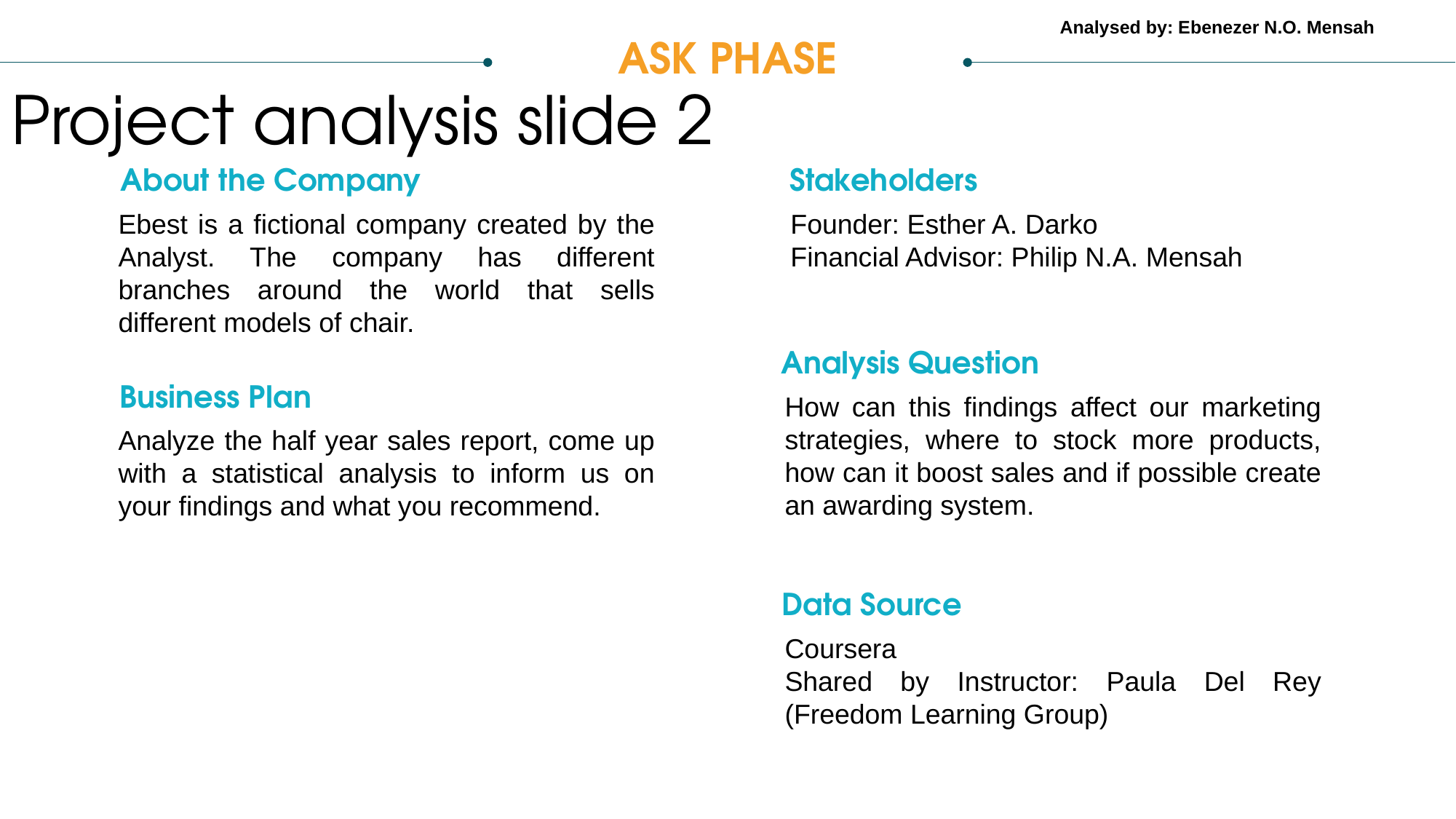

ASK PHASE
Project analysis slide 2
About the Company
Stakeholders
Ebest is a fictional company created by the Analyst. The company has different branches around the world that sells different models of chair.
Founder: Esther A. Darko
Financial Advisor: Philip N.A. Mensah
Analysis Question
Business Plan
How can this findings affect our marketing strategies, where to stock more products, how can it boost sales and if possible create an awarding system.
Analyze the half year sales report, come up with a statistical analysis to inform us on your findings and what you recommend.
Data Source
Coursera
Shared by Instructor: Paula Del Rey (Freedom Learning Group)